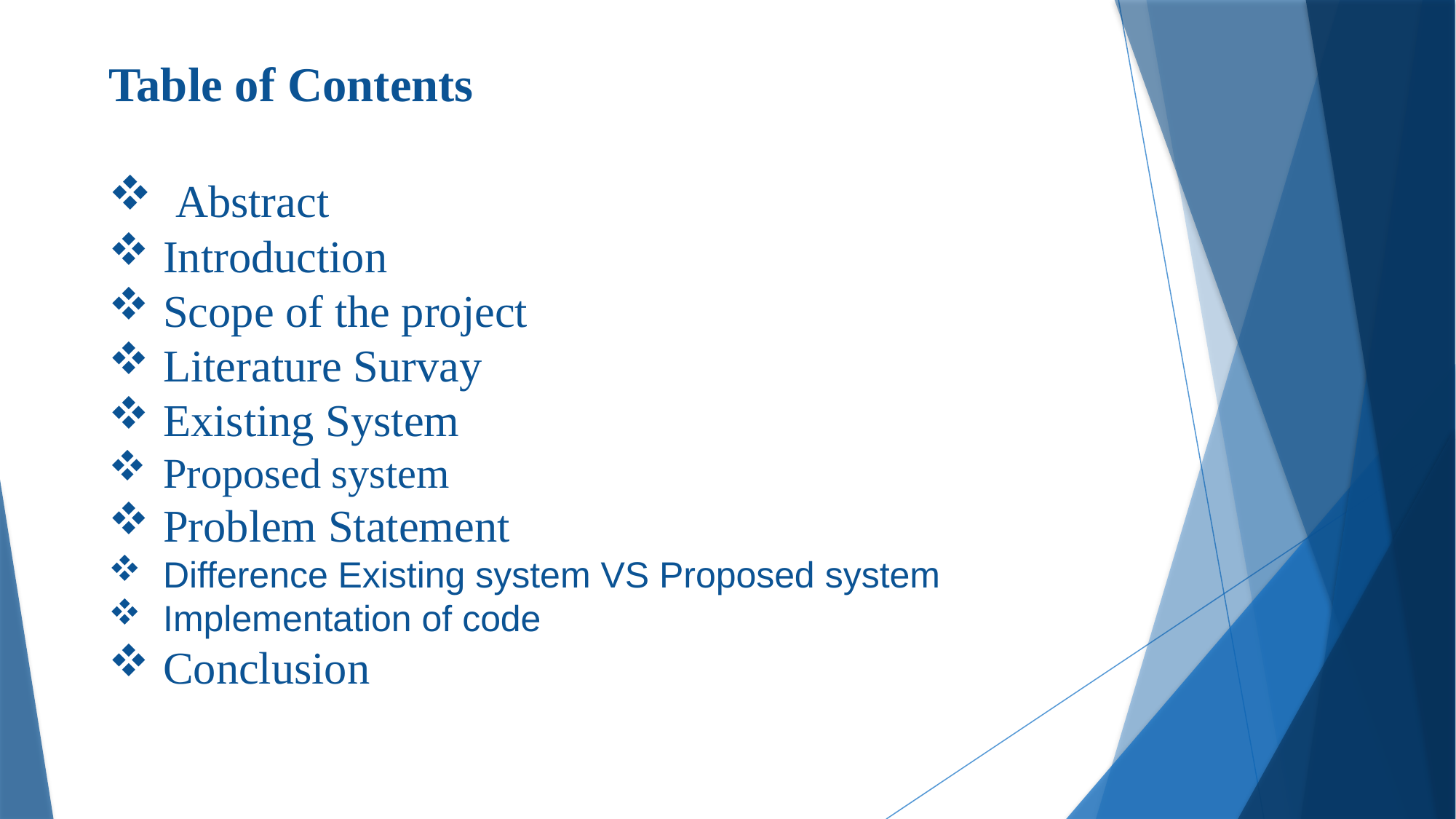

Table of Contents

 Abstract
Introduction
Scope of the project
Literature Survay
Existing System
Proposed system
Problem Statement
Difference Existing system VS Proposed system
Implementation of code
Conclusion